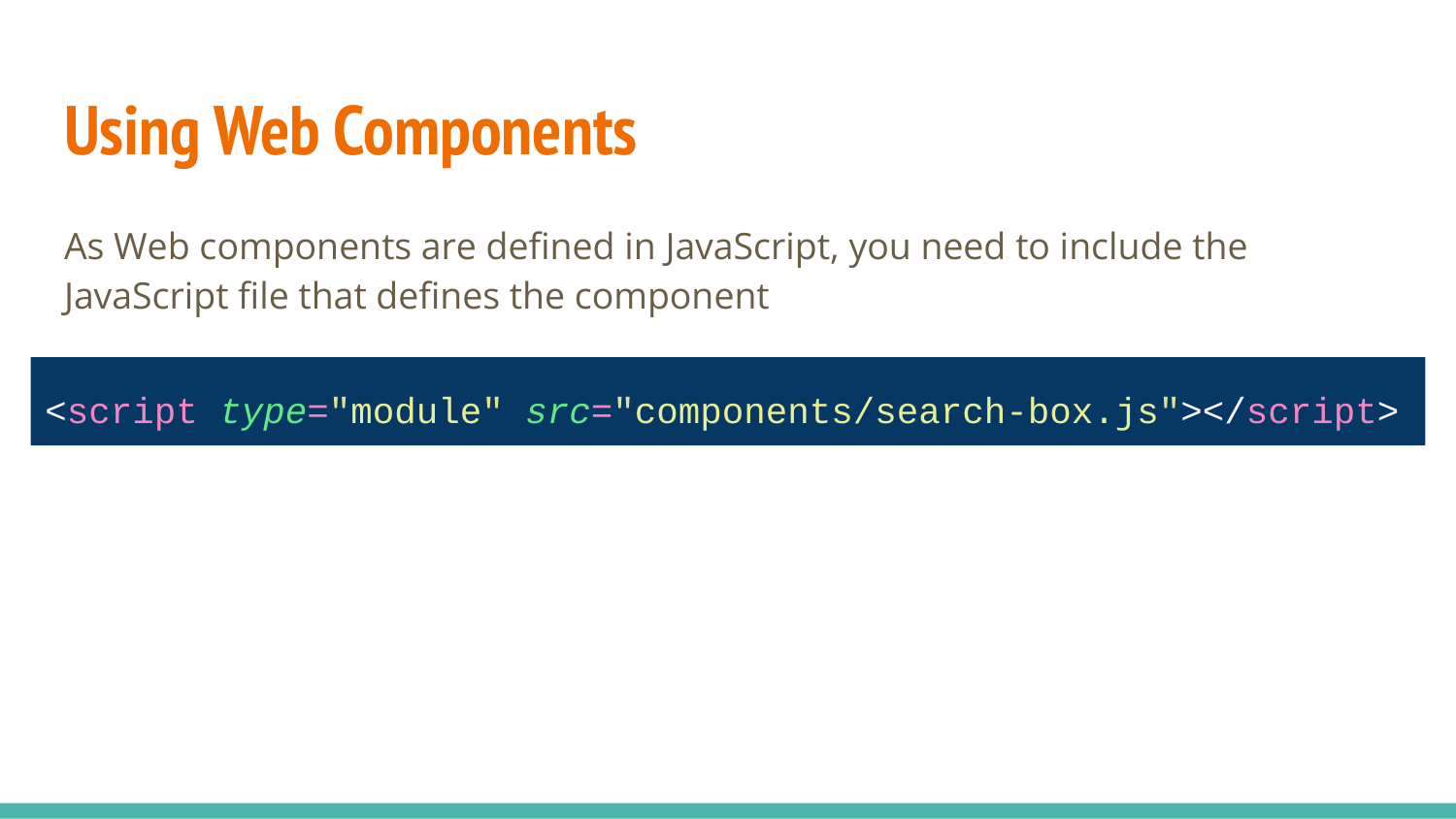

# Using Web Components
As Web components are defined in JavaScript, you need to include the JavaScript file that defines the component

<script type="module" src="components/search-box.js"></script>